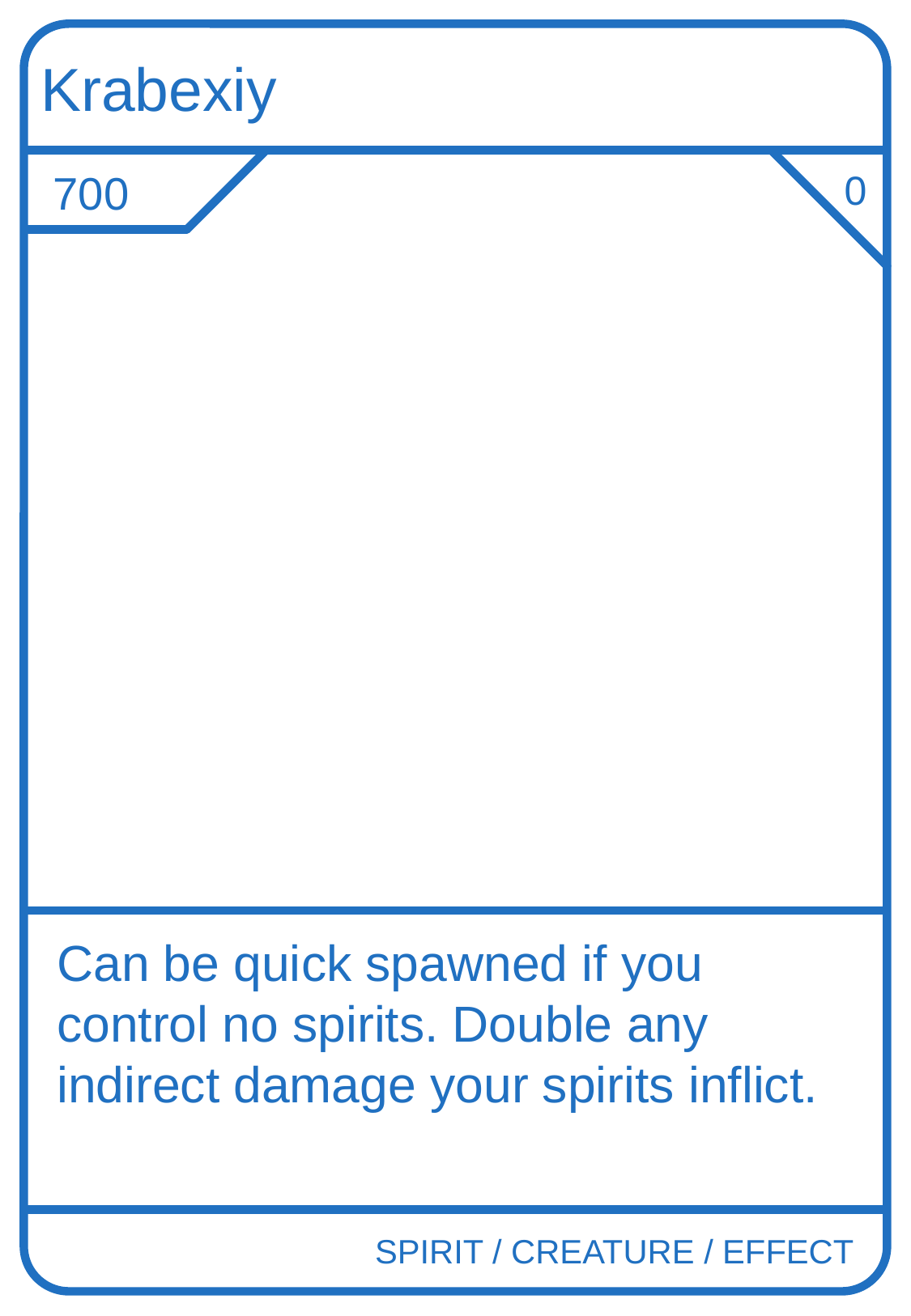

Krabexiy
700
0
Can be quick spawned if you control no spirits. Double any indirect damage your spirits inflict.
SPIRIT / CREATURE / EFFECT